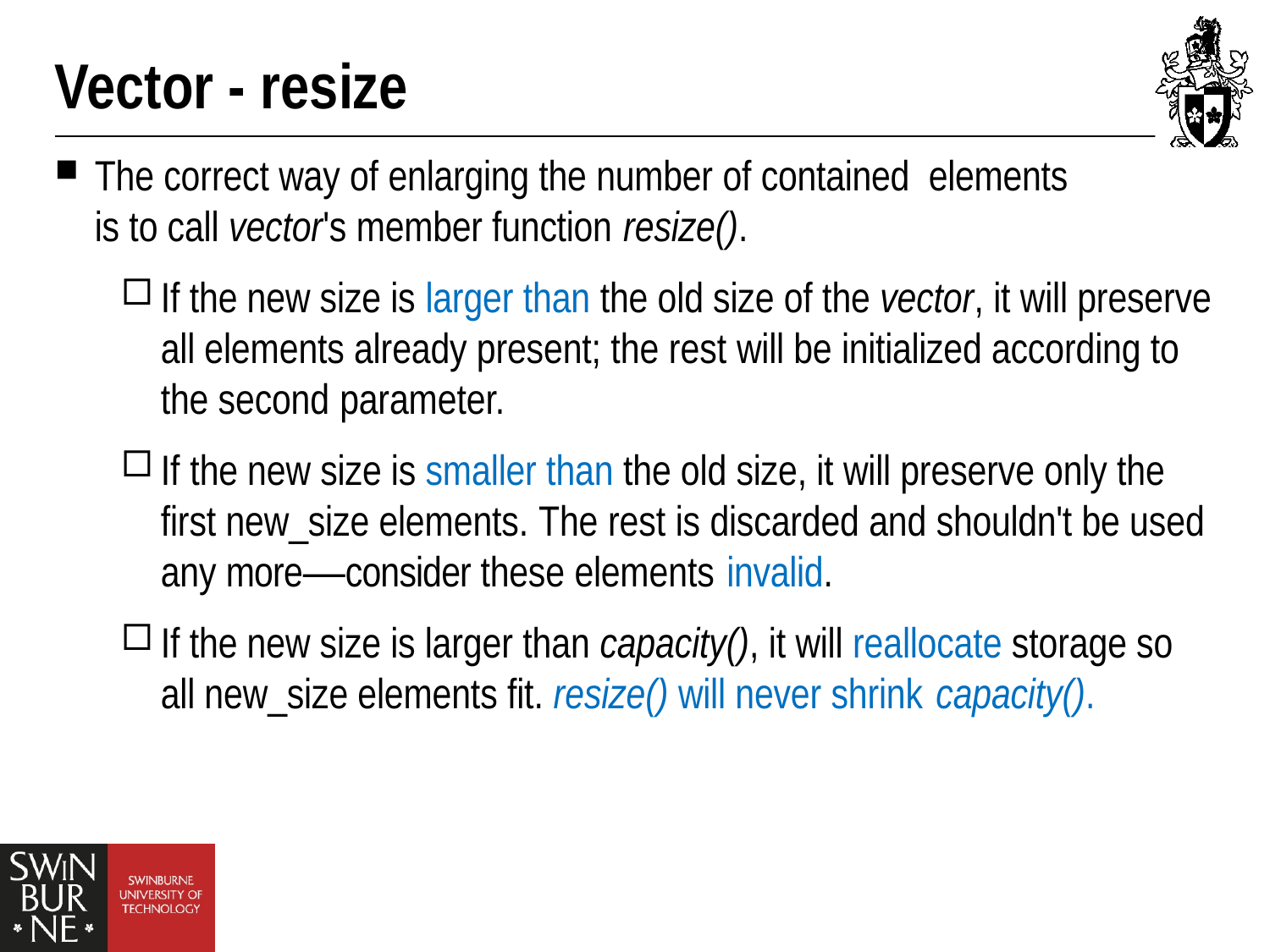

# Vector - resize
The correct way of enlarging the number of contained  elements is to call vector's member function resize().
If the new size is larger than the old size of the vector, it will preserve  all elements already present; the rest will be initialized according to  the second parameter.
If the new size is smaller than the old size, it will preserve only the  first new_size elements. The rest is discarded and shouldn't be used  any more—consider these elements invalid.
If the new size is larger than capacity(), it will reallocate storage so  all new_size elements fit. resize() will never shrink capacity().